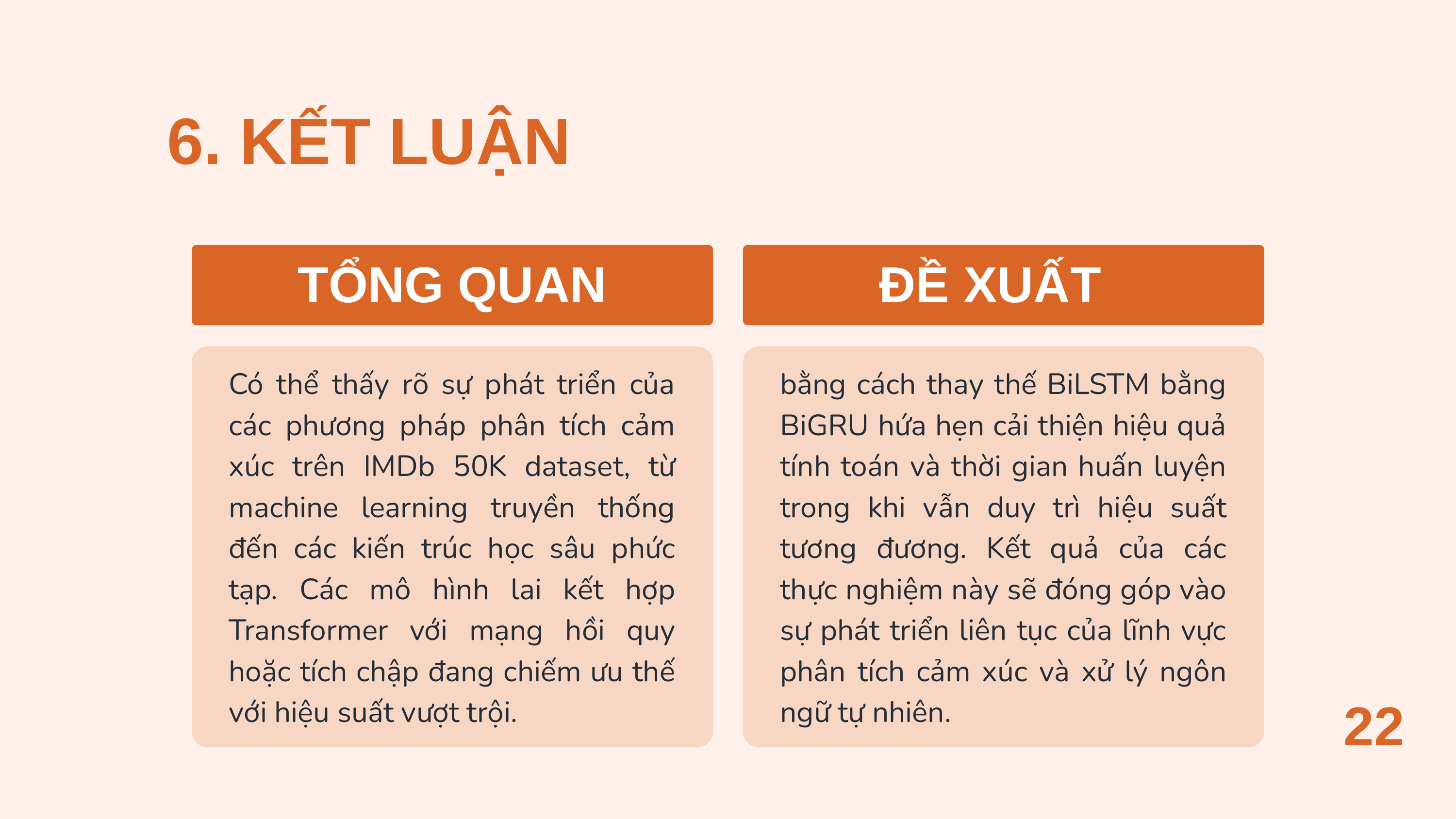

6. KẾT LUẬN

TỔNG QUAN
ĐỀ XUẤT

Có thể thấy rõ sự phát triển của các phương pháp phân tích cảm xúc trên IMDb 50K dataset, từ machine learning truyền thống đến các kiến trúc học sâu phức tạp. Các mô hình lai kết hợp Transformer với mạng hồi quy hoặc tích chập đang chiếm ưu thế với hiệu suất vượt trội.
bằng cách thay thế BiLSTM bằng BiGRU hứa hẹn cải thiện hiệu quả tính toán và thời gian huấn luyện trong khi vẫn duy trì hiệu suất tương đương. Kết quả của các thực nghiệm này sẽ đóng góp vào sự phát triển liên tục của lĩnh vực phân tích cảm xúc và xử lý ngôn ngữ tự nhiên.
22